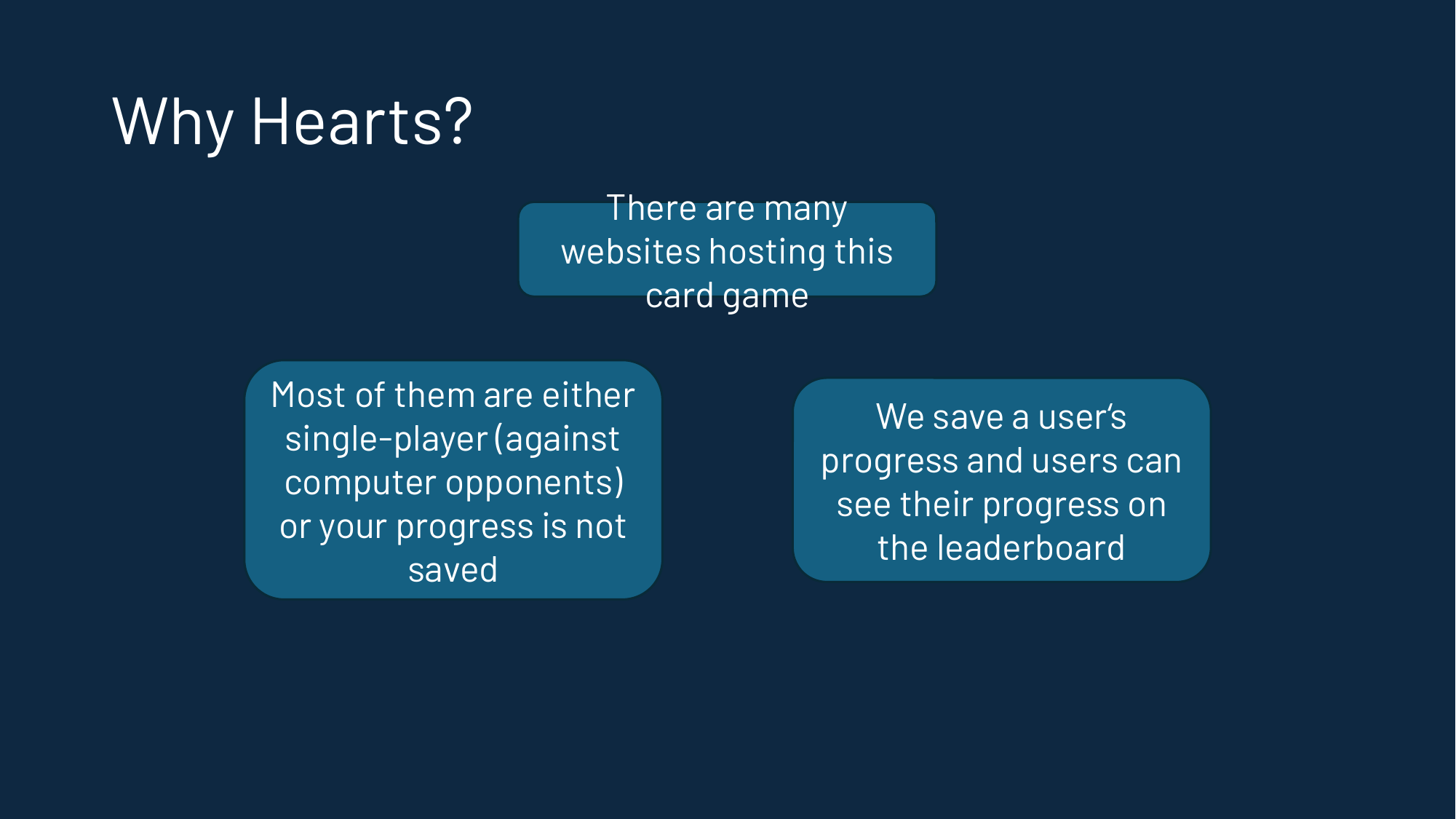

# Why Hearts?
There are many websites hosting this card game
Most of them are either single-player (against computer opponents) or your progress is not saved
We save a user‘s progress and users can see their progress on the leaderboard